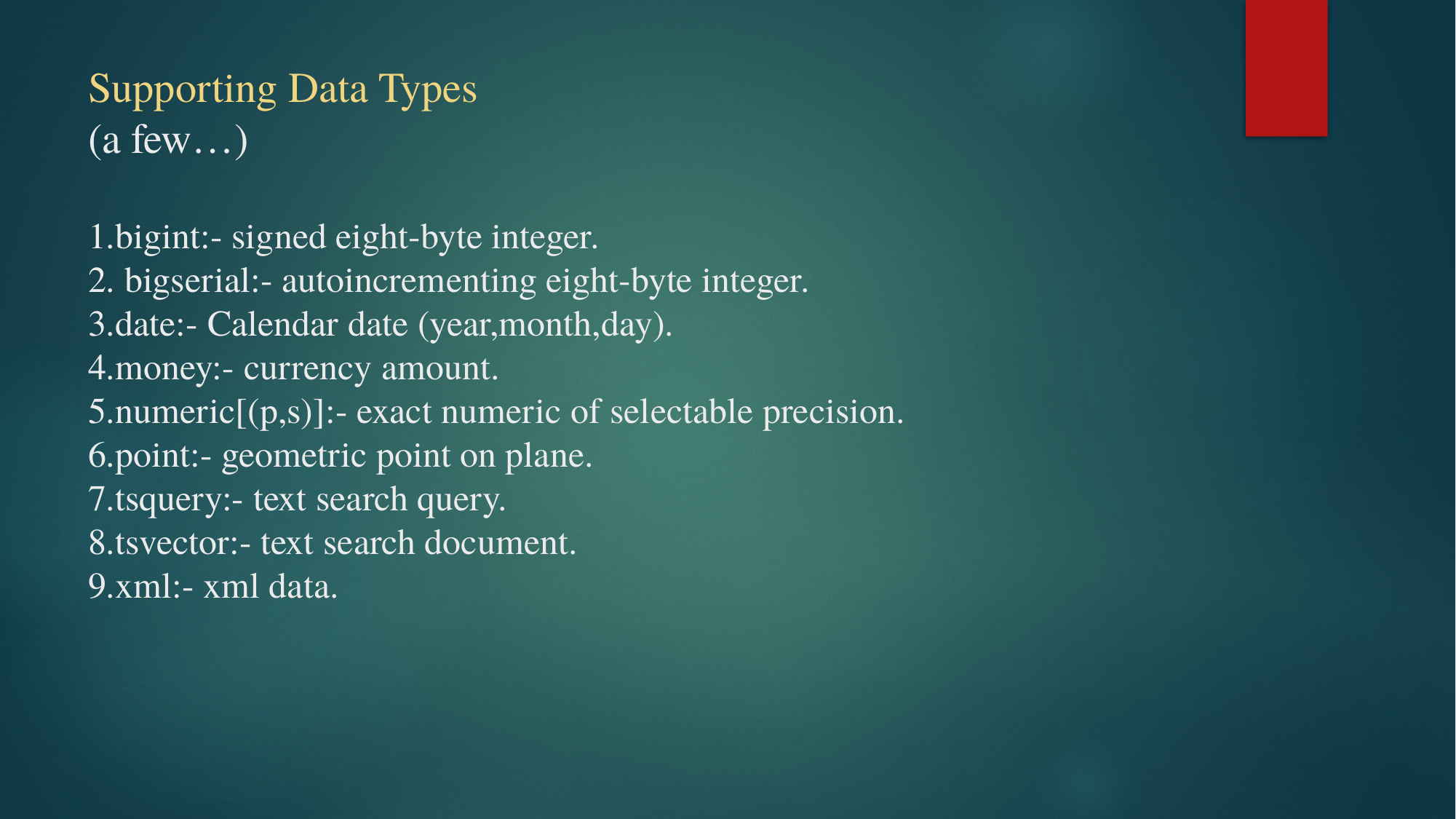

# Supporting Data Types (a few…) 1.bigint:- signed eight-byte integer. 2. bigserial:- autoincrementing eight-byte integer. 3.date:- Calendar date (year,month,day). 4.money:- currency amount. 5.numeric[(p,s)]:- exact numeric of selectable precision. 6.point:- geometric point on plane. 7.tsquery:- text search query. 8.tsvector:- text search document. 9.xml:- xml data.